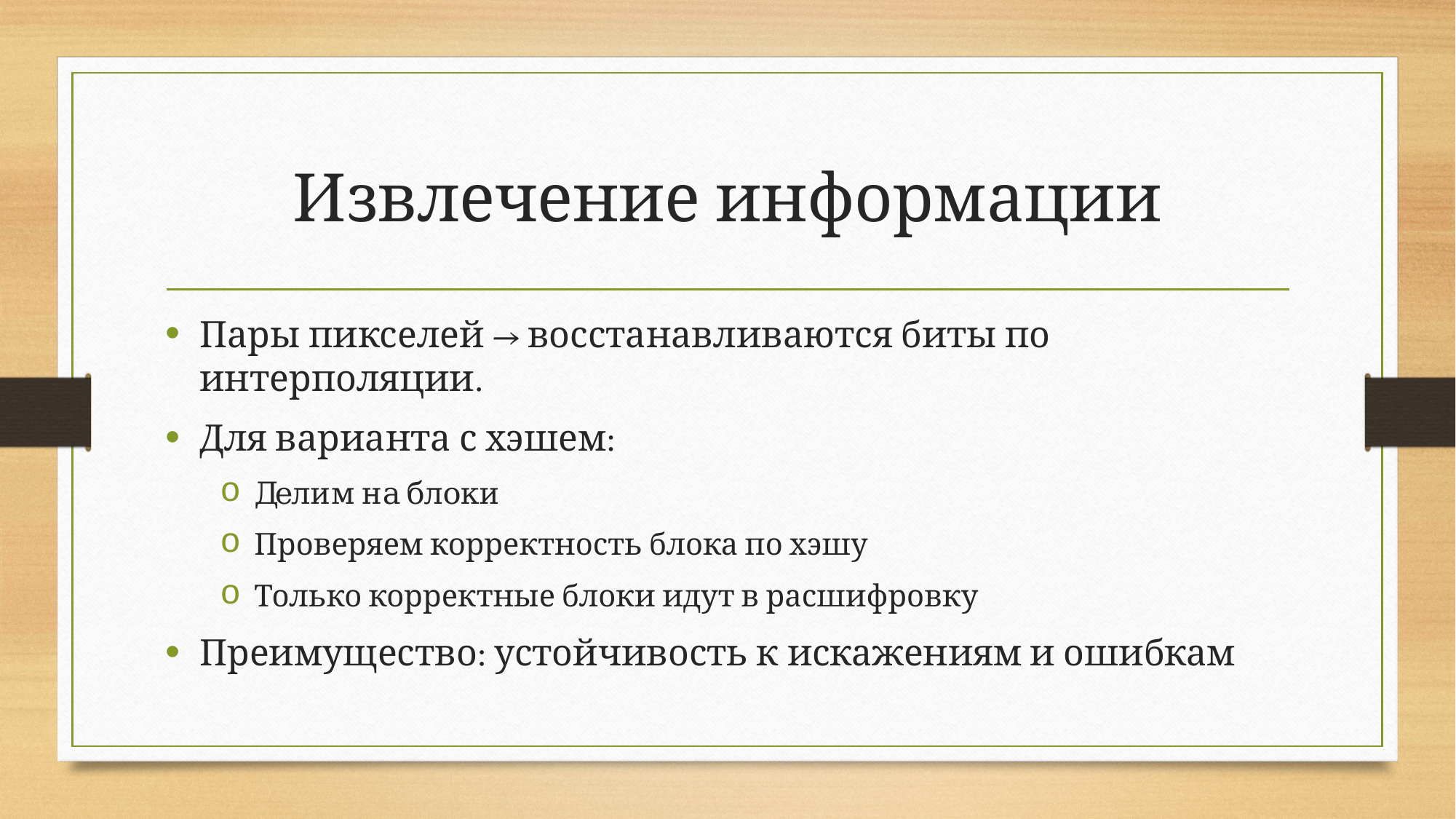

# Извлечение информации
Пары пикселей → восстанавливаются биты по интерполяции.
Для варианта с хэшем:
Делим на блоки
Проверяем корректность блока по хэшу
Только корректные блоки идут в расшифровку
Преимущество: устойчивость к искажениям и ошибкам